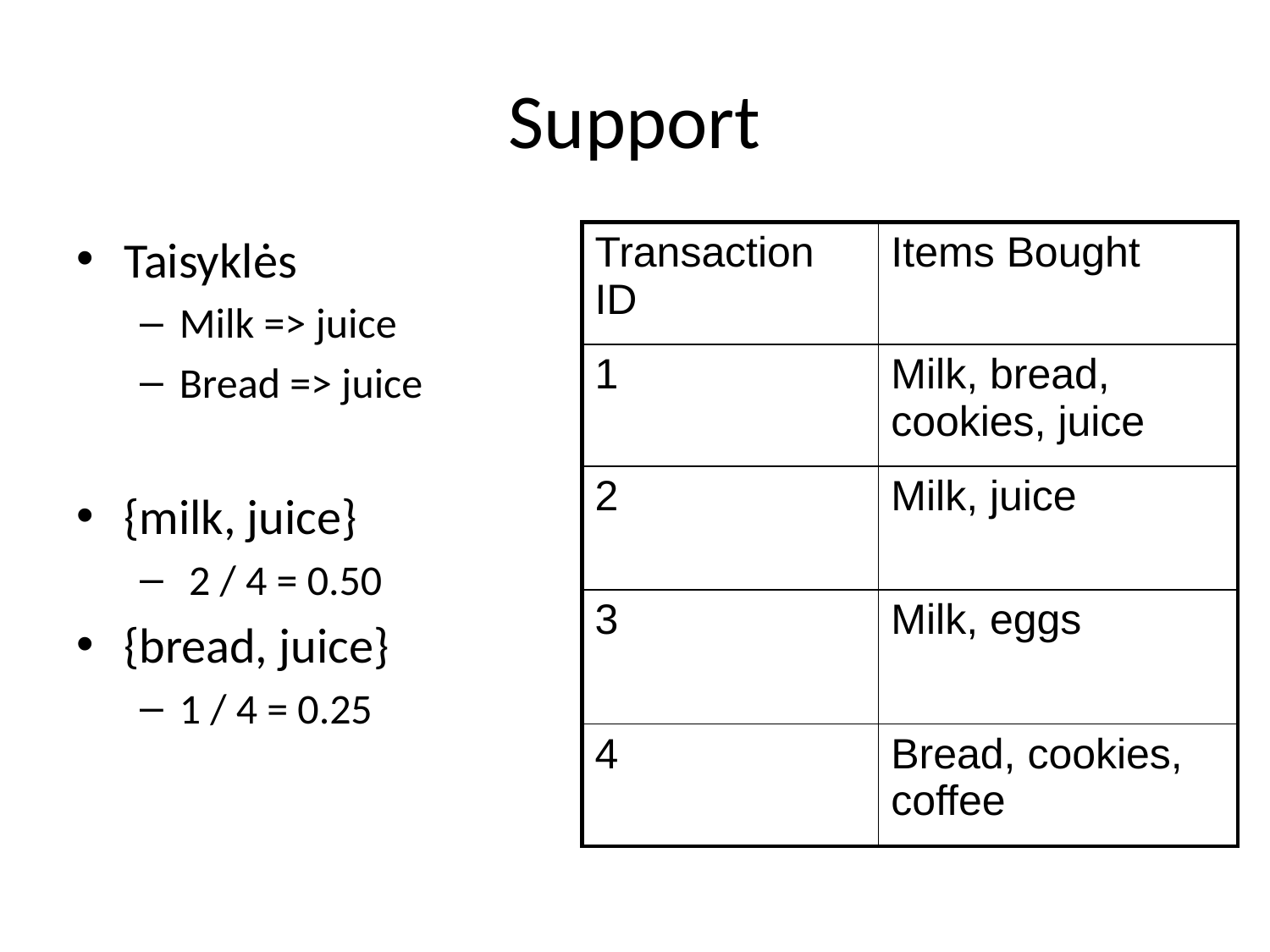

# Support
Taisyklės
Milk => juice
Bread => juice

{milk, juice}
 2 / 4 = 0.50
{bread, juice}
1 / 4 = 0.25
| Transaction ID | Items Bought |
| --- | --- |
| 1 | Milk, bread, cookies, juice |
| 2 | Milk, juice |
| 3 | Milk, eggs |
| 4 | Bread, cookies, coffee |